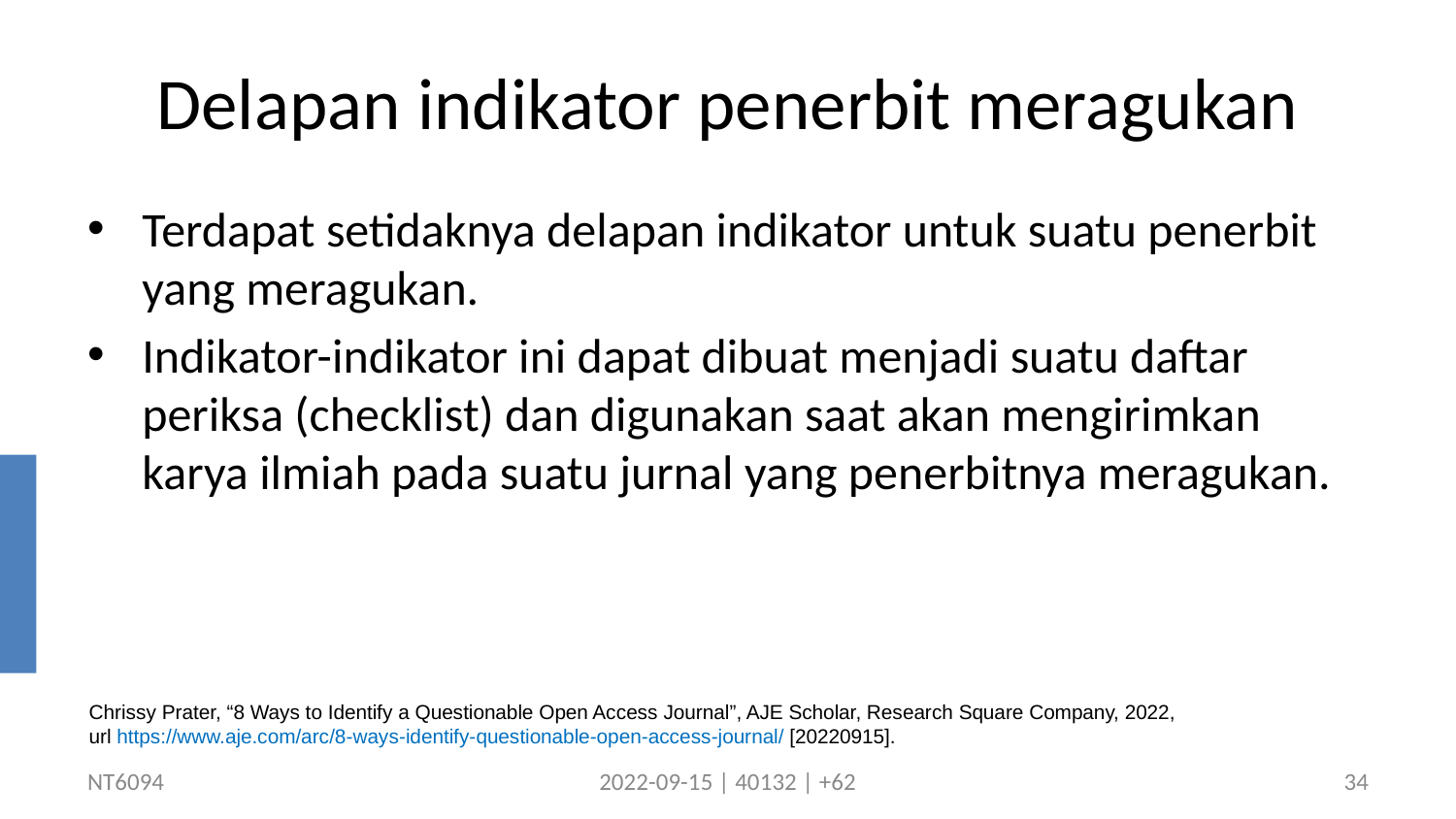

# Delapan indikator penerbit meragukan
Terdapat setidaknya delapan indikator untuk suatu penerbit yang meragukan.
Indikator-indikator ini dapat dibuat menjadi suatu daftar periksa (checklist) dan digunakan saat akan mengirimkan karya ilmiah pada suatu jurnal yang penerbitnya meragukan.
Chrissy Prater, “8 Ways to Identify a Questionable Open Access Journal”, AJE Scholar, Research Square Company, 2022,
url https://www.aje.com/arc/8-ways-identify-questionable-open-access-journal/ [20220915].
NT6094
2022-09-15 | 40132 | +62
34